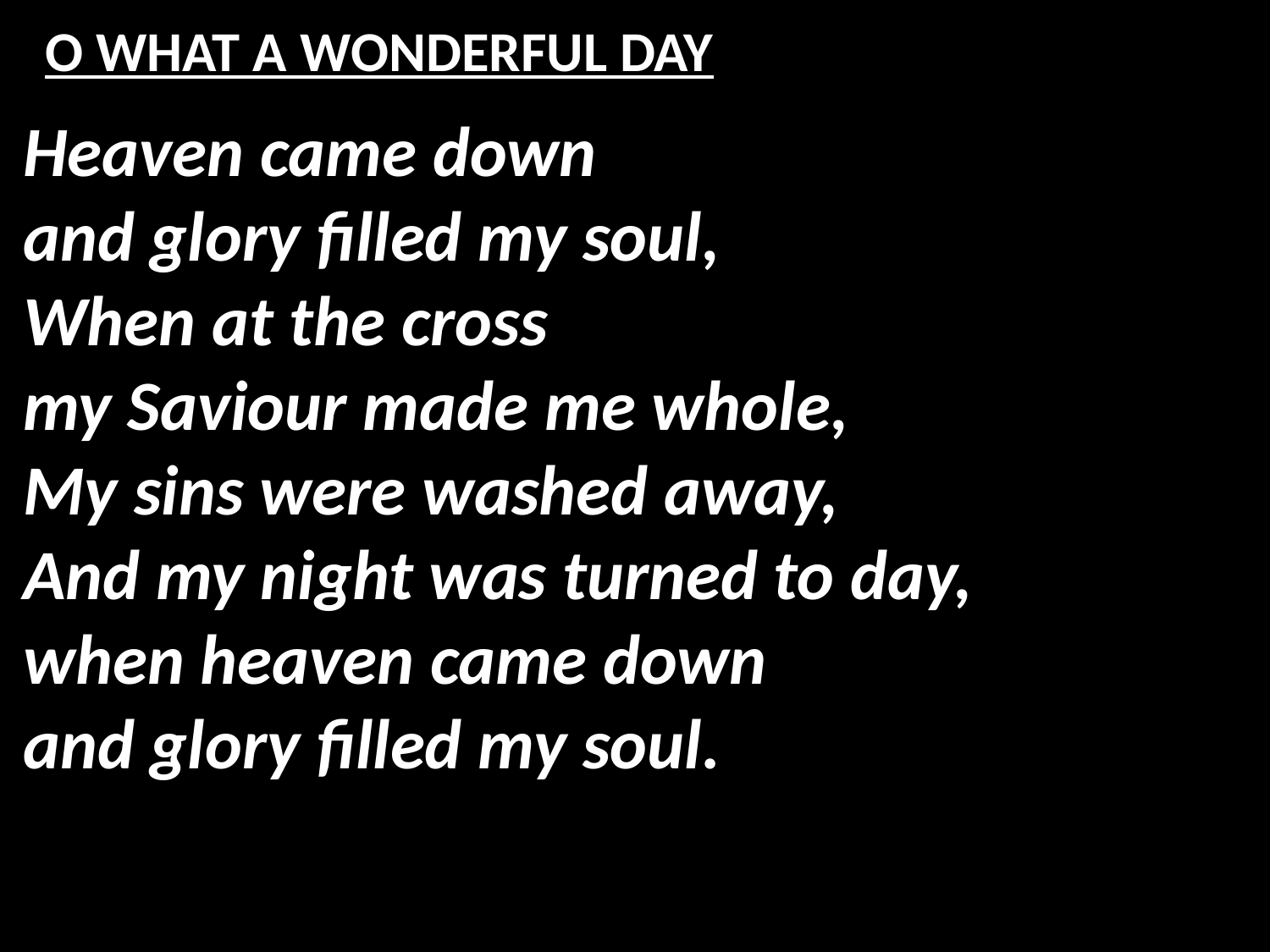

# O WHAT A WONDERFUL DAY
Heaven came down
and glory filled my soul,
When at the cross
my Saviour made me whole,
My sins were washed away,
And my night was turned to day,
when heaven came down
and glory filled my soul.